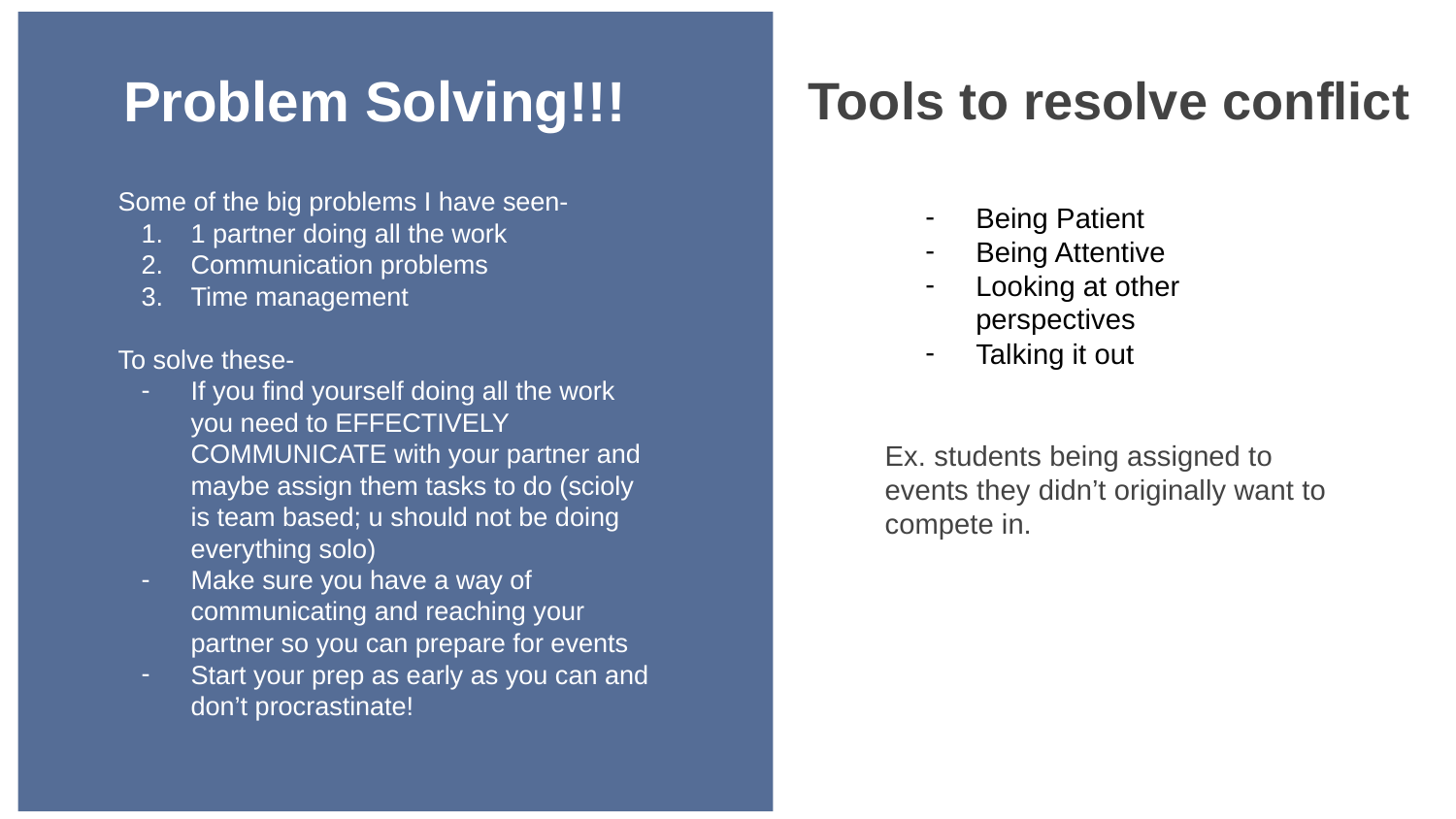

Problem Solving!!!
# Tools to resolve conflict
Some of the big problems I have seen-
1 partner doing all the work
Communication problems
Time management

To solve these-
If you find yourself doing all the work you need to EFFECTIVELY COMMUNICATE with your partner and maybe assign them tasks to do (scioly is team based; u should not be doing everything solo)
Make sure you have a way of communicating and reaching your partner so you can prepare for events
Start your prep as early as you can and don’t procrastinate!

Being Patient
Being Attentive
Looking at other perspectives
Talking it out

Ex. students being assigned to events they didn’t originally want to compete in.